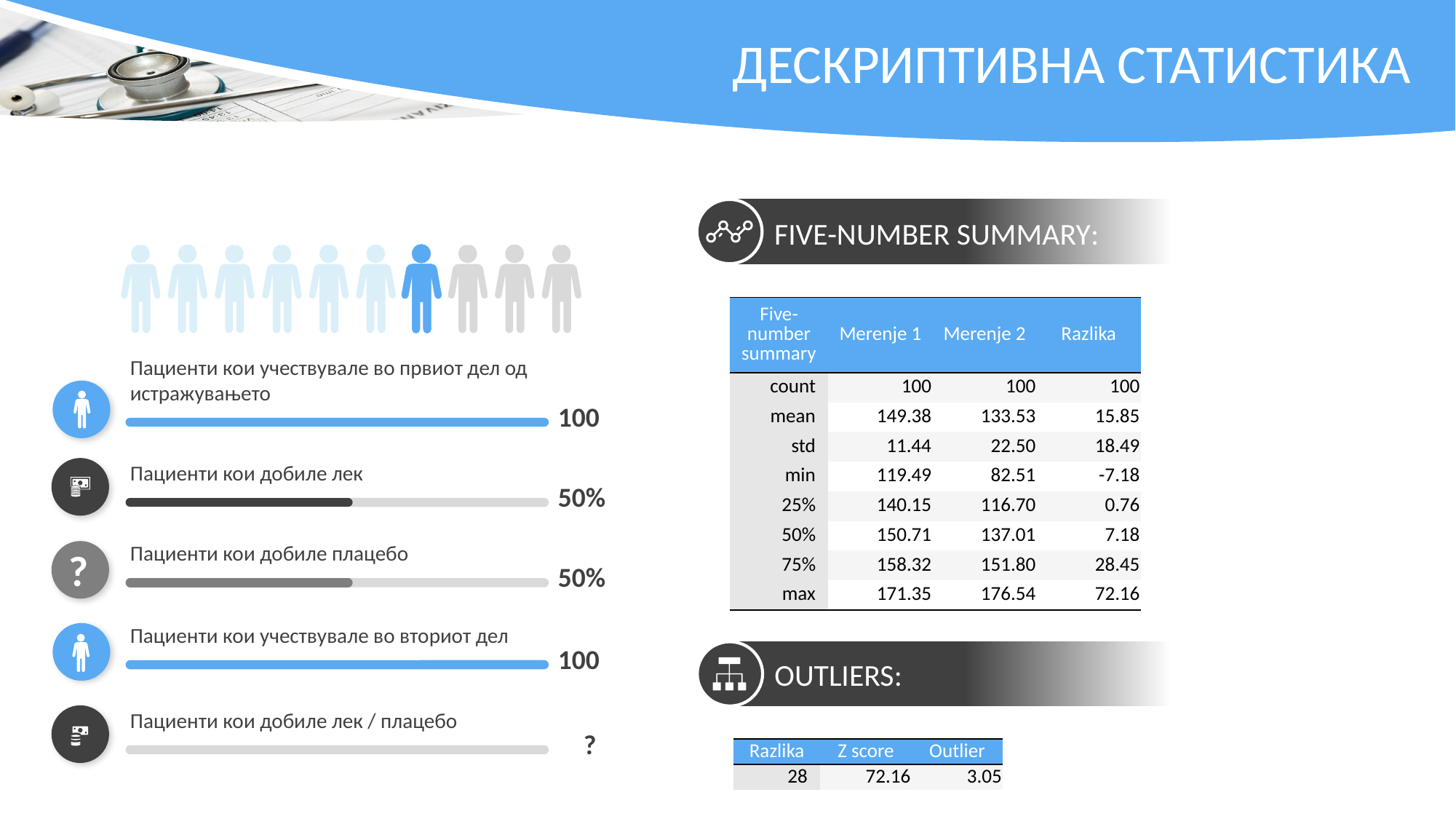

# ДЕСКРИПТИВНА СТАТИСТИКА

Пациенти кои учествувале во првиот дел од истражувањето

100

Пациенти кои добиле лек

50%

Пациенти кои добиле плацебо

50%

Пациенти кои учествувале во вториот дел

100

Пациенти кои добиле лек / плацебо

?

FIVE-NUMBER SUMMARY:

| Five-number summary | Merenje 1 | Merenje 2 | Razlika |
| --- | --- | --- | --- |
| count | 100 | 100 | 100 |
| mean | 149.38 | 133.53 | 15.85 |
| std | 11.44 | 22.50 | 18.49 |
| min | 119.49 | 82.51 | -7.18 |
| 25% | 140.15 | 116.70 | 0.76 |
| 50% | 150.71 | 137.01 | 7.18 |
| 75% | 158.32 | 151.80 | 28.45 |
| max | 171.35 | 176.54 | 72.16 |
?

OUTLIERS:

| Razlika | Z score | Outlier |
| --- | --- | --- |
| 28 | 72.16 | 3.05 |